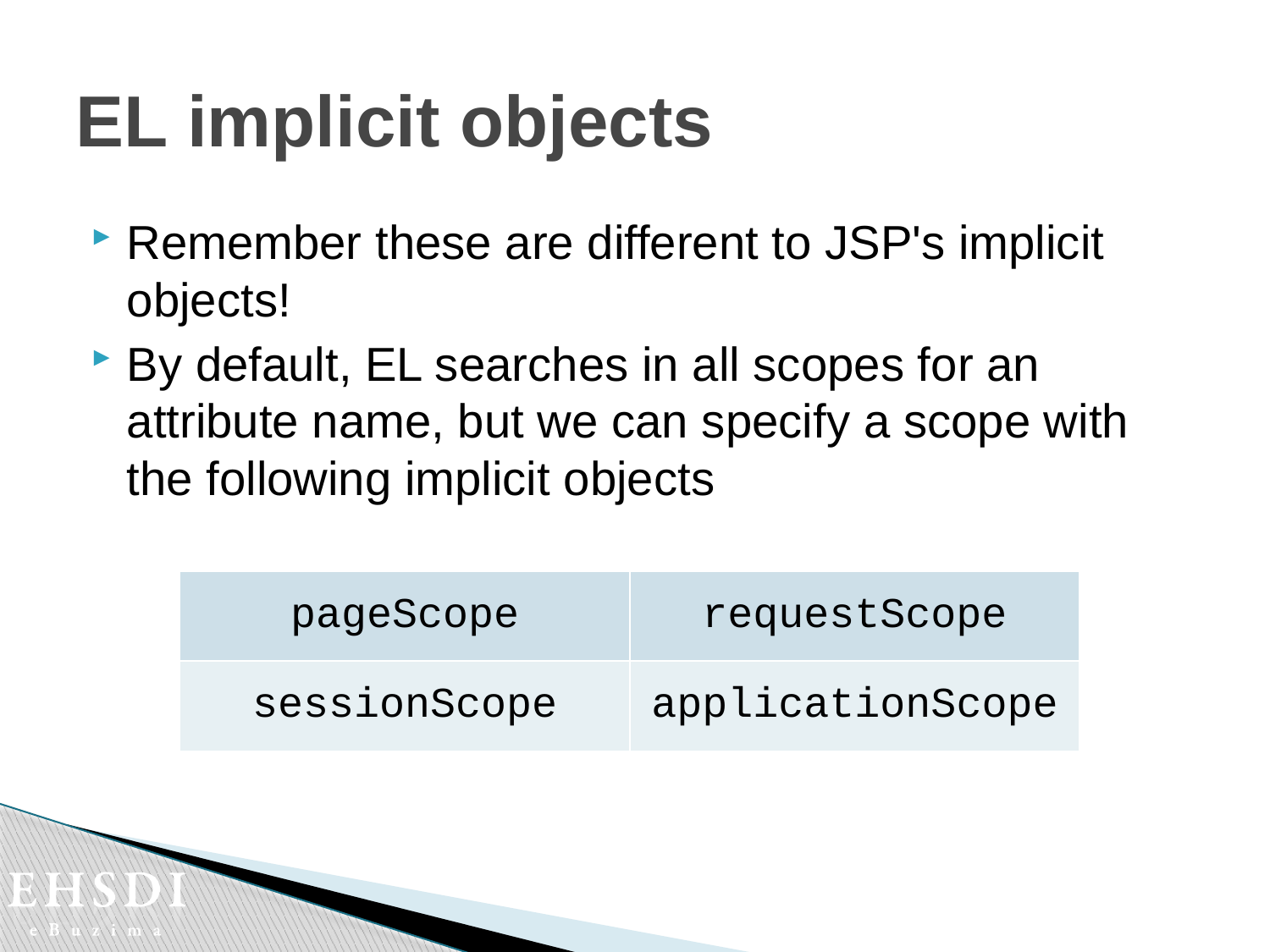

# EL implicit objects
Remember these are different to JSP's implicit objects!
By default, EL searches in all scopes for an attribute name, but we can specify a scope with the following implicit objects
| pageScope | requestScope |
| --- | --- |
| sessionScope | applicationScope |